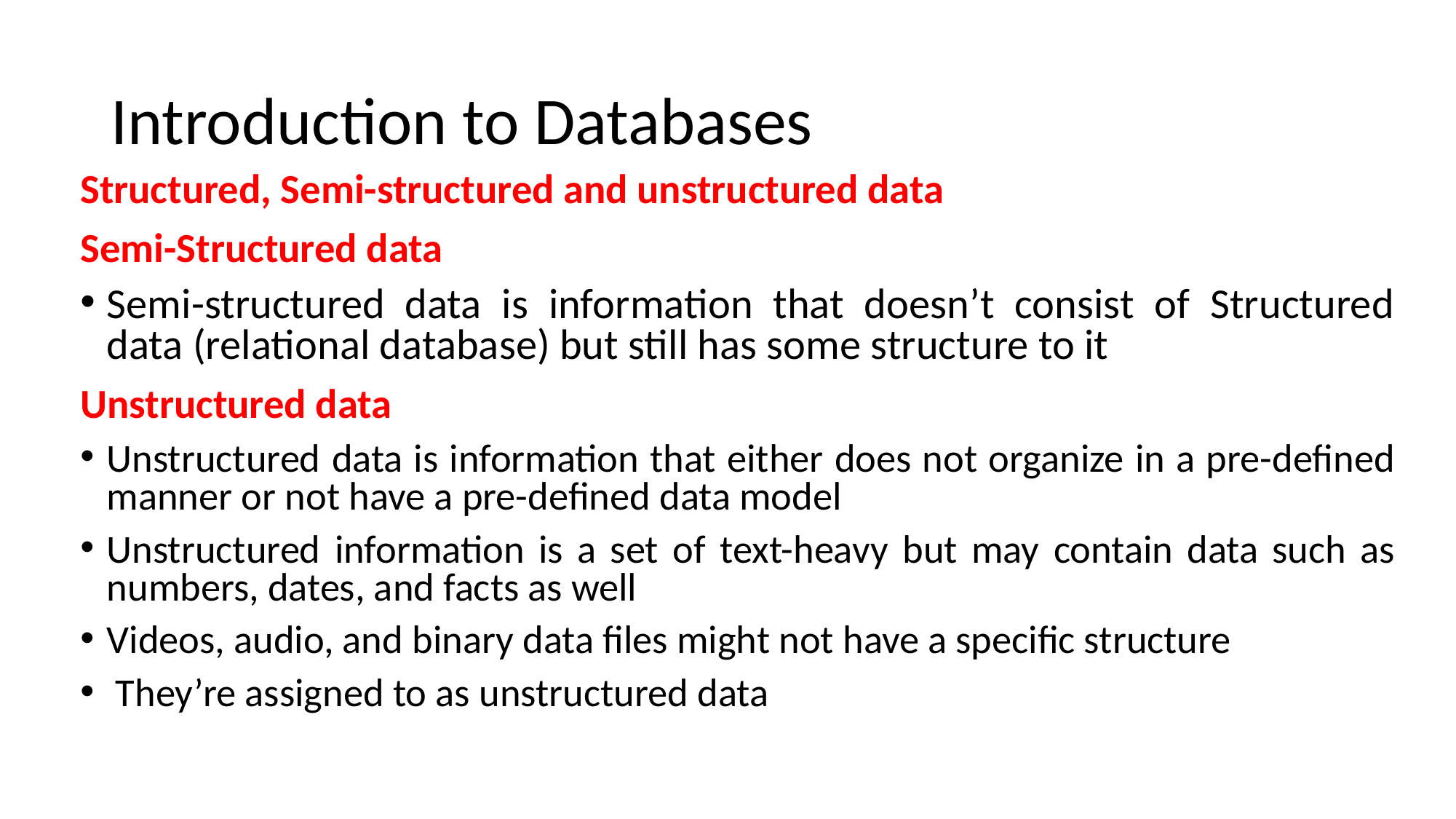

# Introduction to Databases
Structured, Semi-structured and unstructured data
Semi-Structured data
Semi-structured data is information that doesn’t consist of Structured data (relational database) but still has some structure to it
Unstructured data
Unstructured data is information that either does not organize in a pre-defined manner or not have a pre-defined data model
Unstructured information is a set of text-heavy but may contain data such as numbers, dates, and facts as well
Videos, audio, and binary data files might not have a specific structure
 They’re assigned to as unstructured data